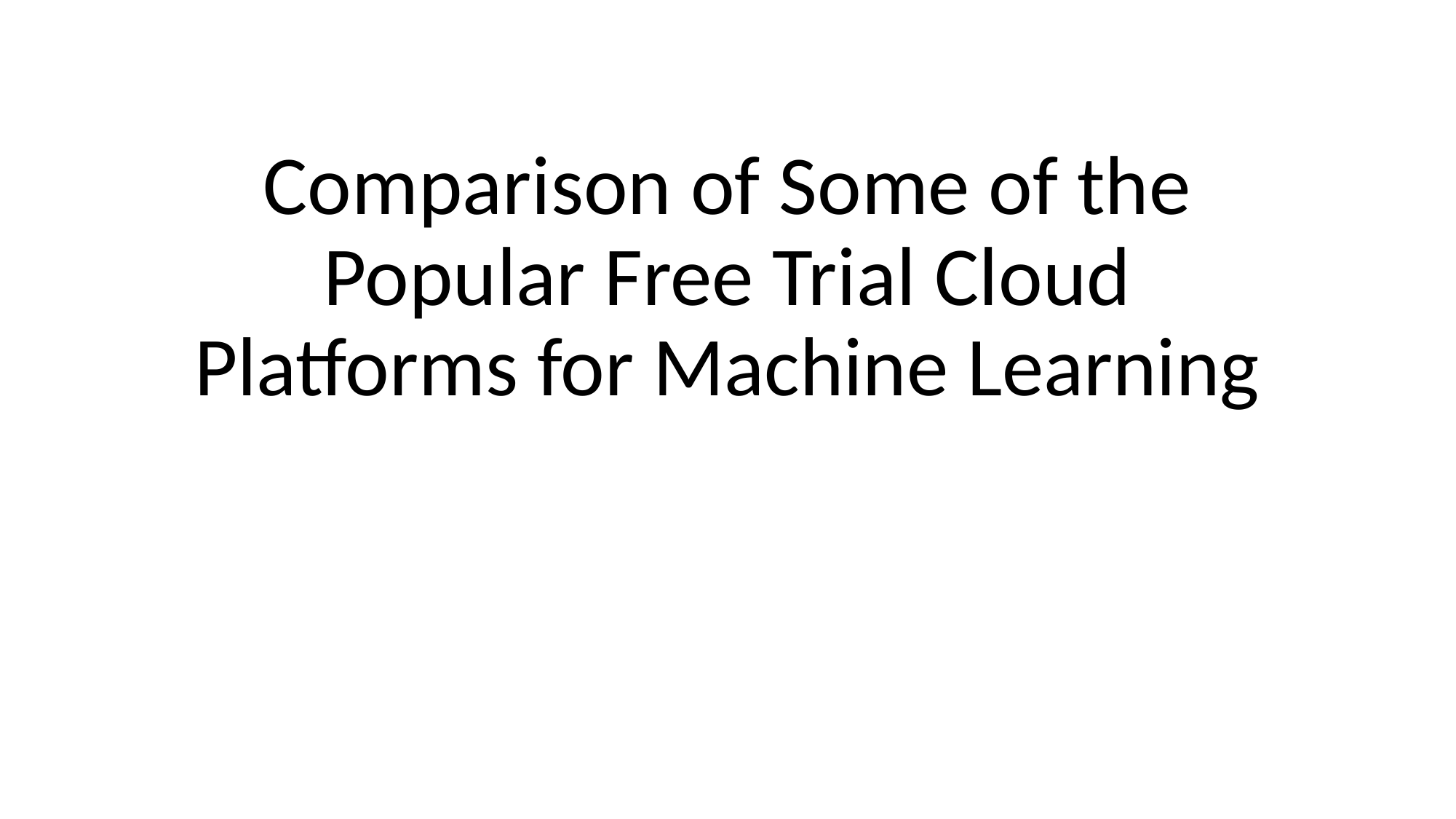

# Comparison of Some of the Popular Free Trial Cloud Platforms for Machine Learning